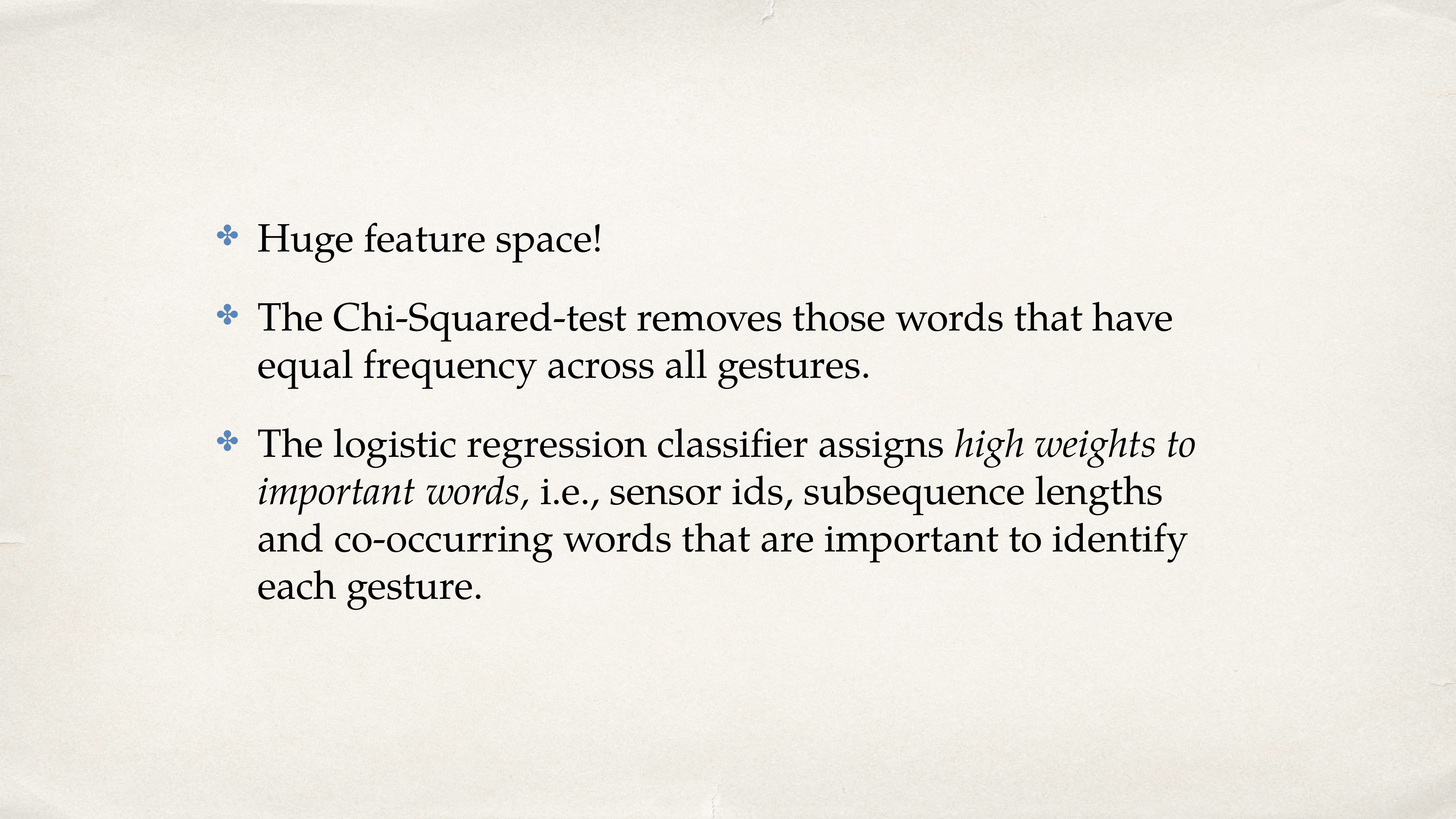

Huge feature space!
The Chi-Squared-test removes those words that have equal frequency across all gestures.
The logistic regression classifier assigns high weights to important words, i.e., sensor ids, subsequence lengths and co-occurring words that are important to identify each gesture.
5